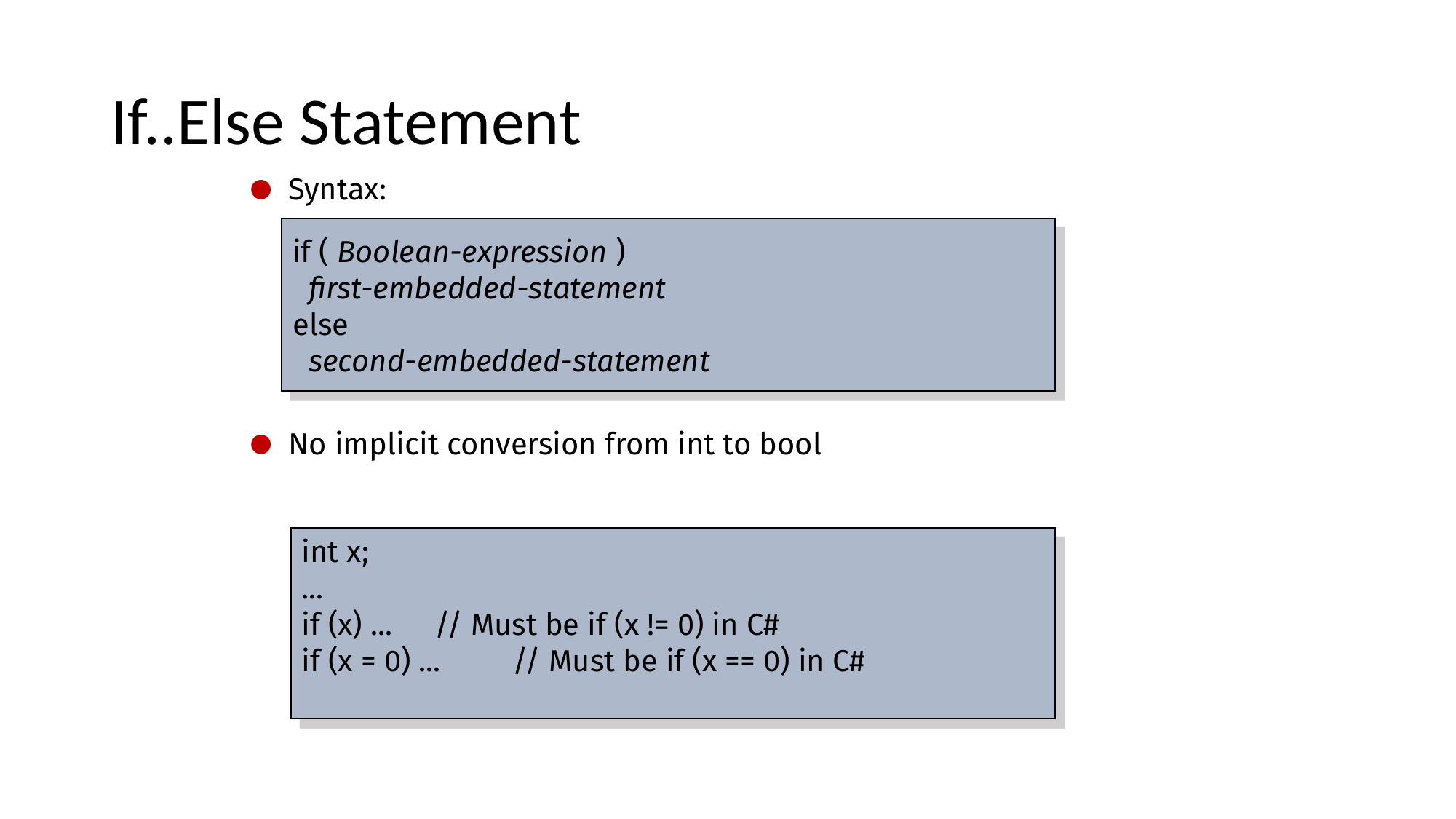

# If..Else Statement
Syntax:

No implicit conversion from int to bool
if ( Boolean-expression )
  first-embedded-statement
else
  second-embedded-statement
int x;
...
if (x) ...	   // Must be if (x != 0) in C#
if (x = 0) ...         // Must be if (x == 0) in C#